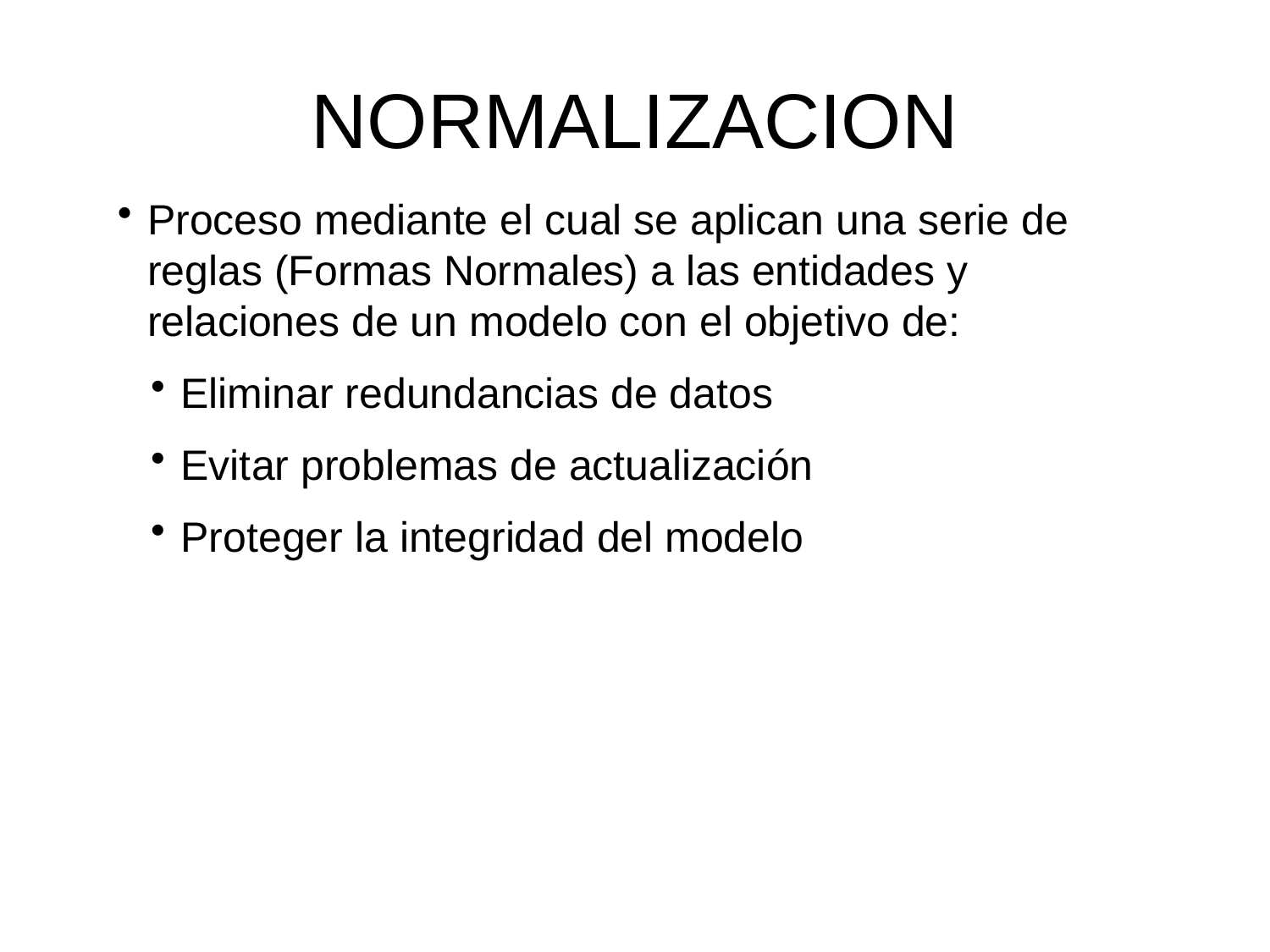

# NORMALIZACION
Proceso mediante el cual se aplican una serie de reglas (Formas Normales) a las entidades y relaciones de un modelo con el objetivo de:
Eliminar redundancias de datos
Evitar problemas de actualización
Proteger la integridad del modelo